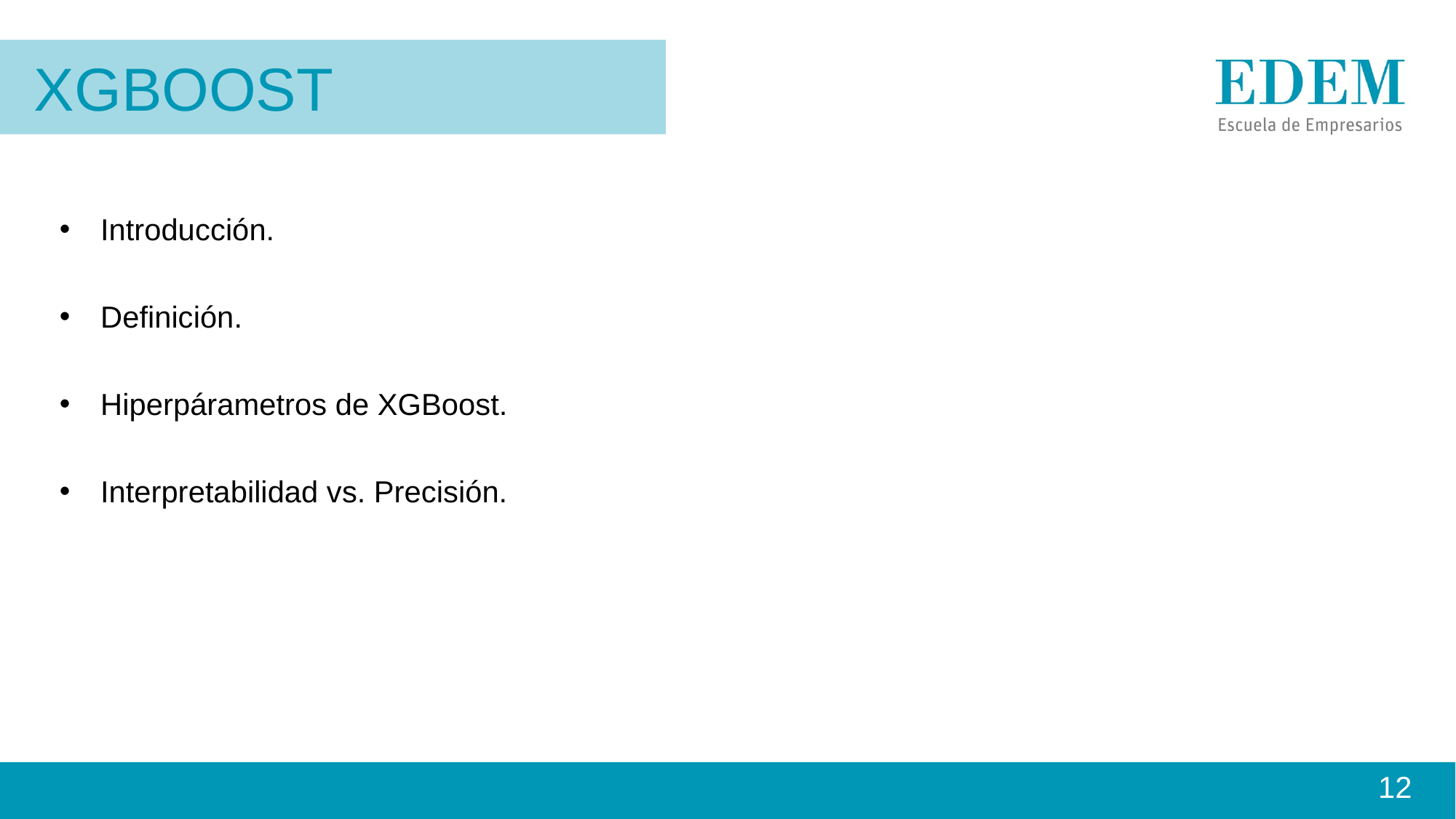

XGBoost
Introducción.

Definición.

Hiperpárametros de XGBoost.

Interpretabilidad vs. Precisión.